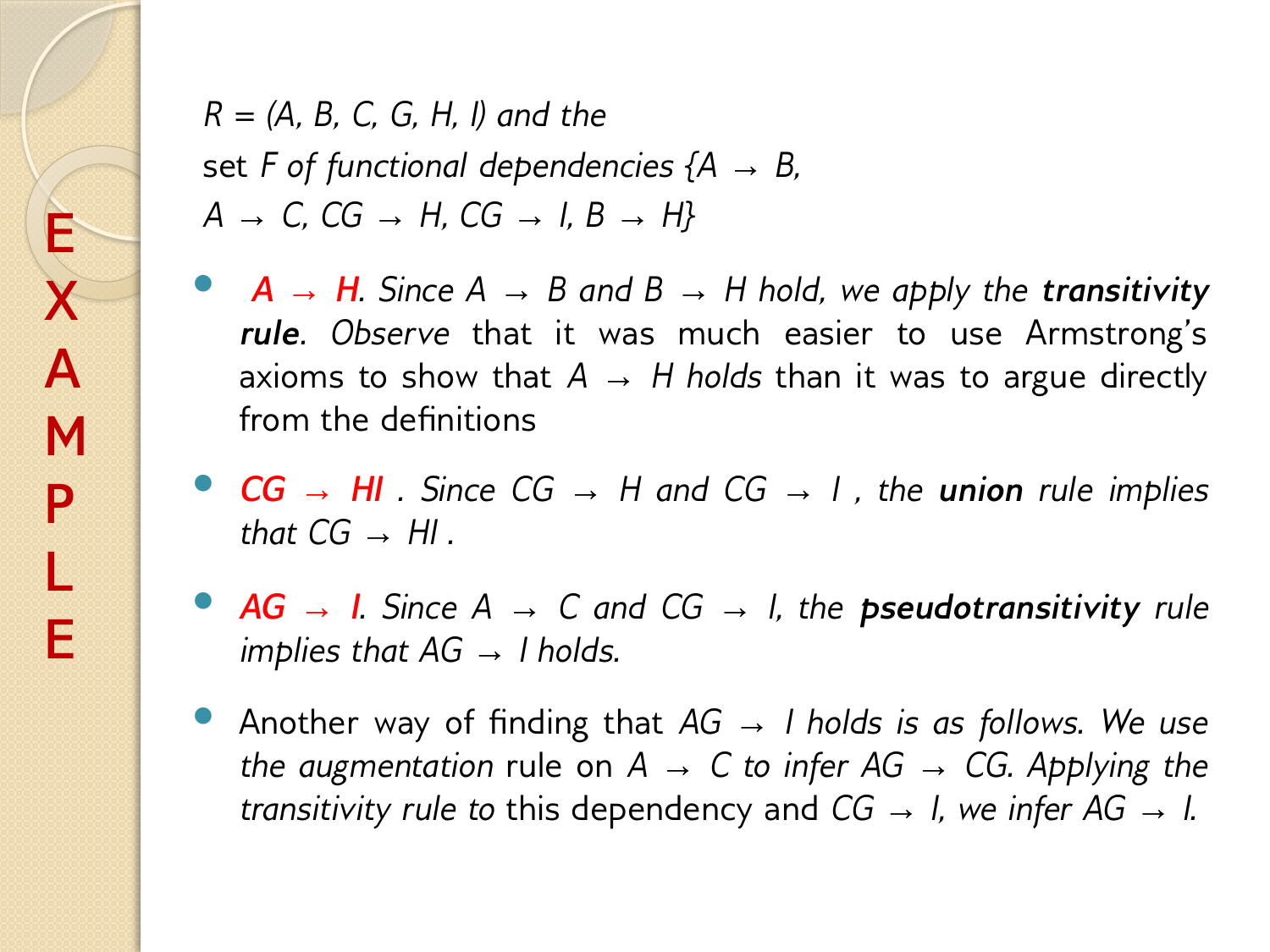

R = (A, B, C, G, H, I) and the
set F of functional dependencies {A → B,
A → C, CG → H, CG → I, B → H}

 A → H. Since A → B and B → H hold, we apply the transitivity rule. Observe that it was much easier to use Armstrong’s axioms to show that A → H holds than it was to argue directly from the definitions

CG → HI . Since CG → H and CG → I , the union rule implies that CG → HI .

AG → I. Since A → C and CG → I, the pseudotransitivity rule implies that AG → I holds.

Another way of finding that AG → I holds is as follows. We use the augmentation rule on A → C to infer AG → CG. Applying the transitivity rule to this dependency and CG → I, we infer AG → I.

E
X
A
M
P
L
E